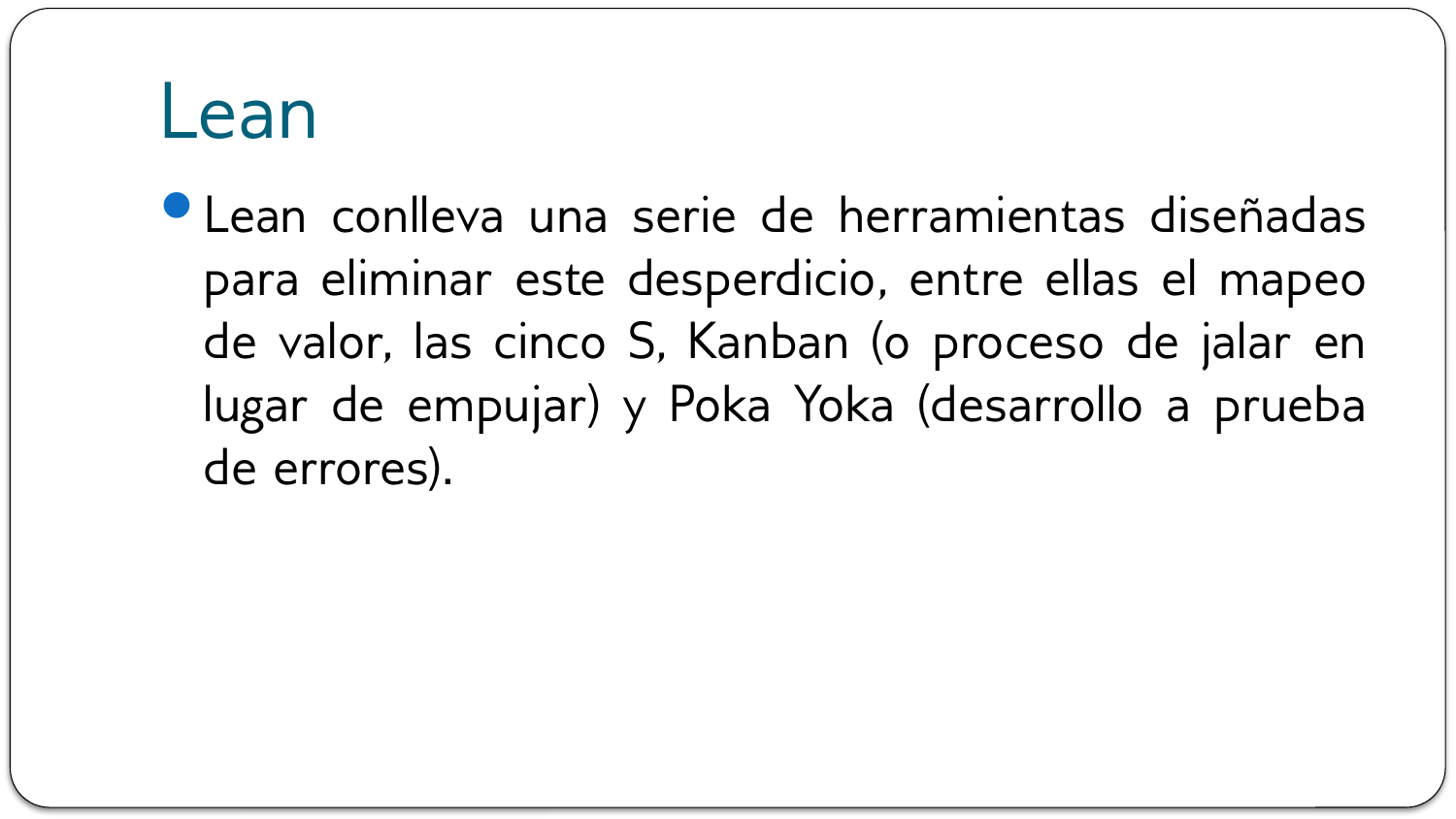

# Lean
Lean conlleva una serie de herramientas diseñadas para eliminar este desperdicio, entre ellas el mapeo de valor, las cinco S, Kanban (o proceso de jalar en lugar de empujar) y Poka Yoka (desarrollo a prueba de errores).